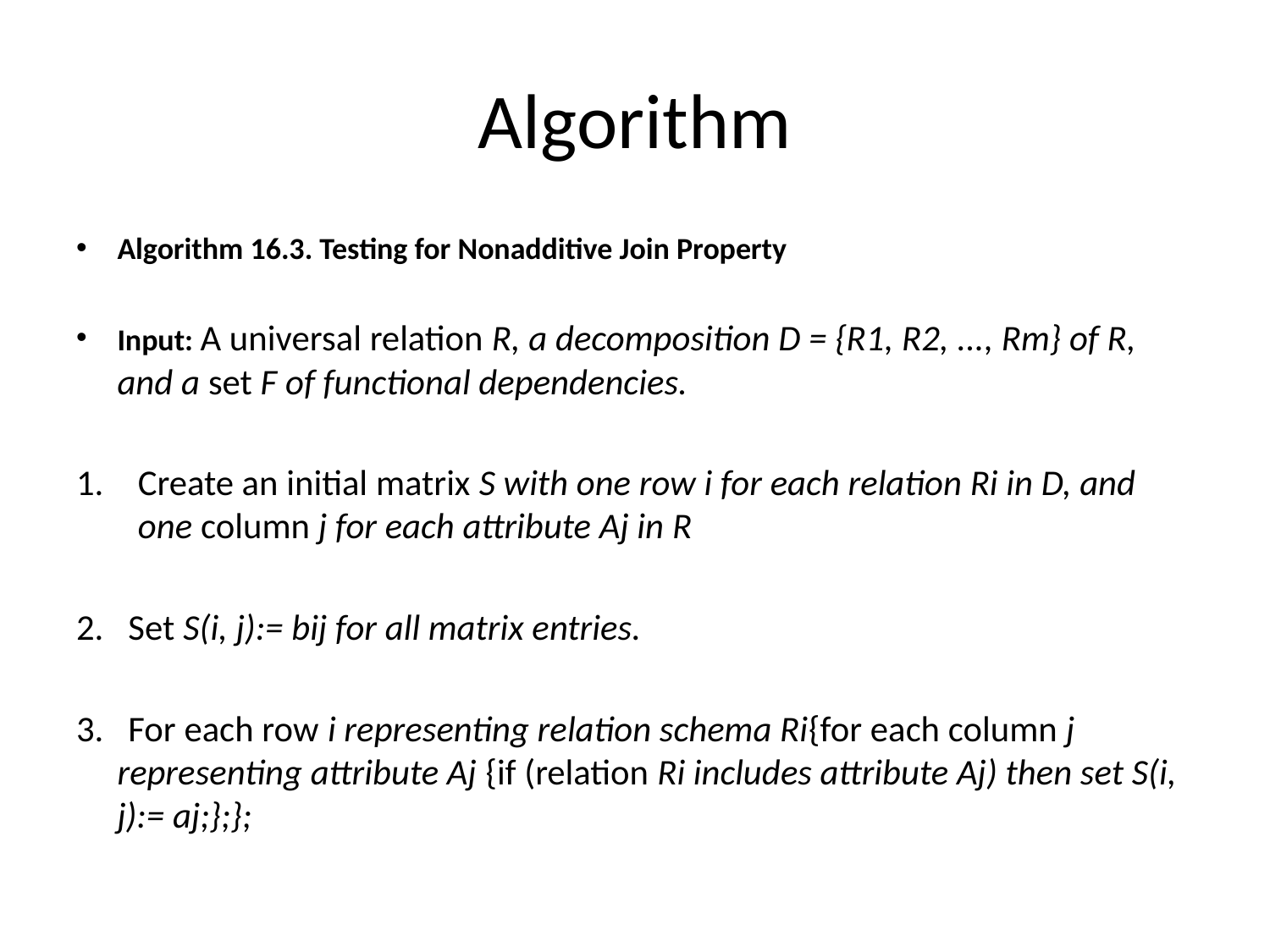

# Algorithm
Algorithm 16.3. Testing for Nonadditive Join Property

Input: A universal relation R, a decomposition D = {R1, R2, ..., Rm} of R, and a set F of functional dependencies.

Create an initial matrix S with one row i for each relation Ri in D, and one column j for each attribute Aj in R

2.   Set S(i, j):= bij for all matrix entries.

3.   For each row i representing relation schema Ri{for each column j representing attribute Aj {if (relation Ri includes attribute Aj) then set S(i, j):= aj;};};